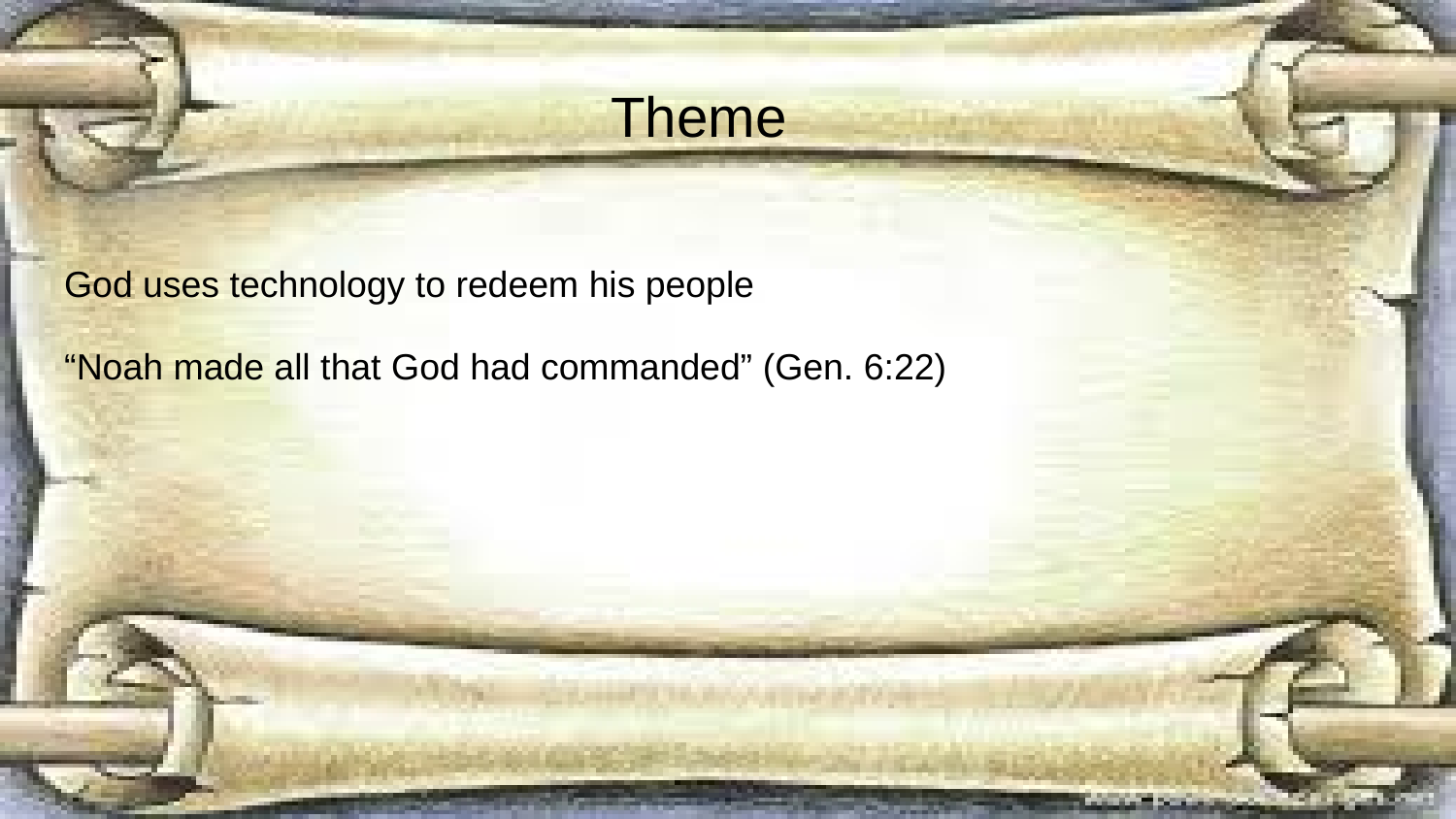

# Theme
God uses technology to redeem his people
“Noah made all that God had commanded” (Gen. 6:22)